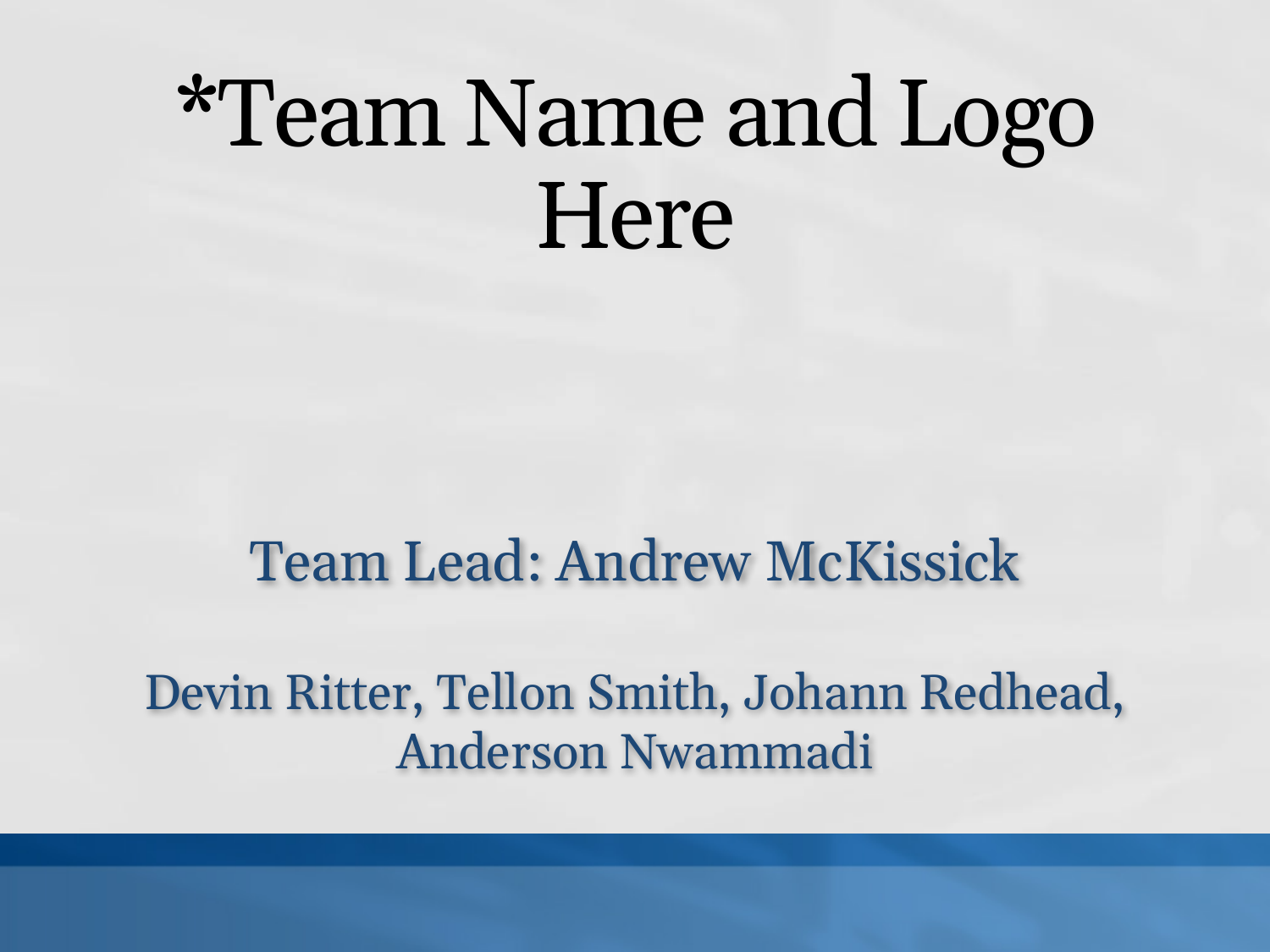

# *Team Name and Logo Here
Team Lead: Andrew McKissick

Devin Ritter, Tellon Smith, Johann Redhead, Anderson Nwammadi